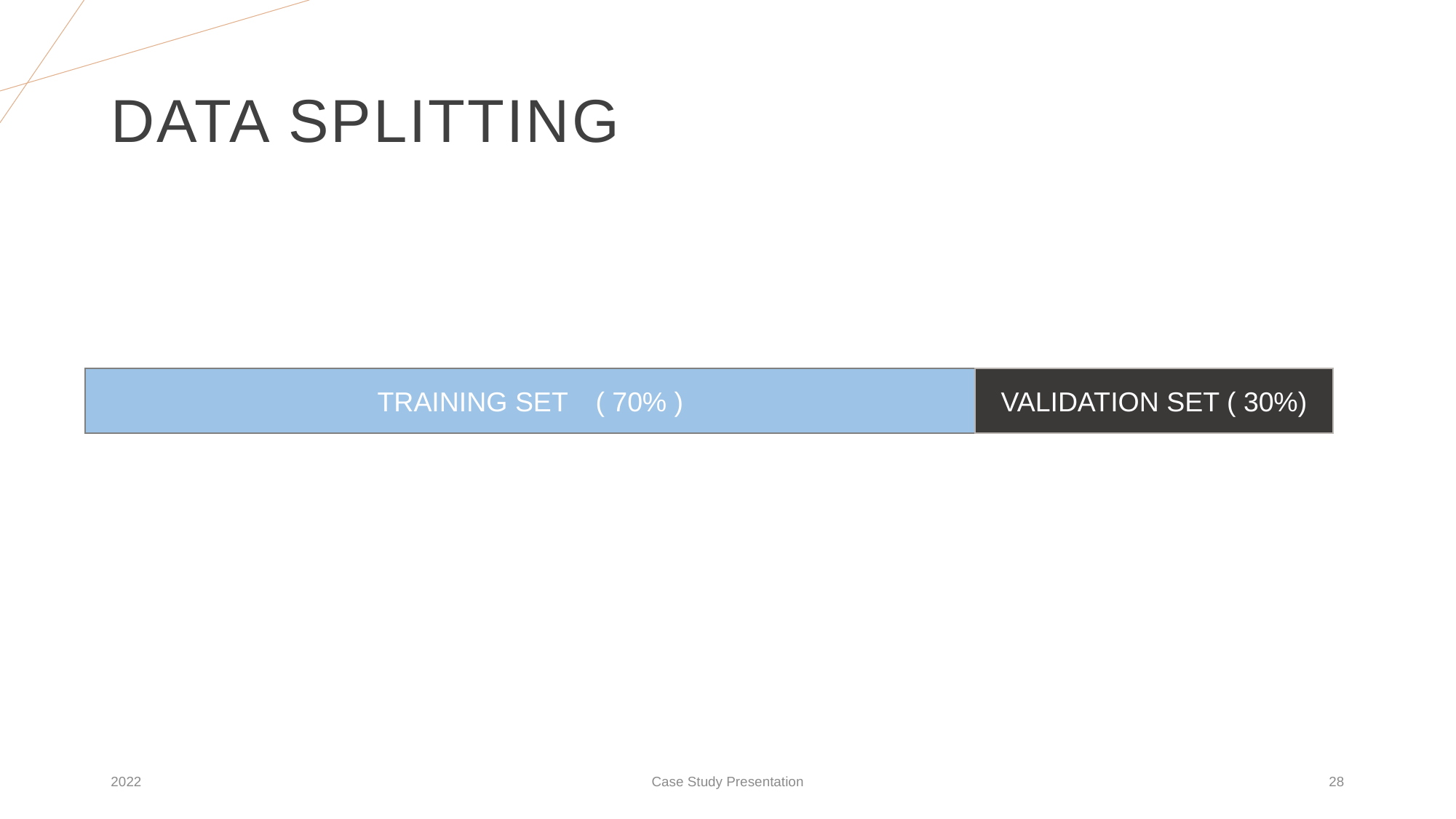

# Data splitting
TRAINING SET	( 70% )
VALIDATION SET ( 30%)
2022
Case Study Presentation
28